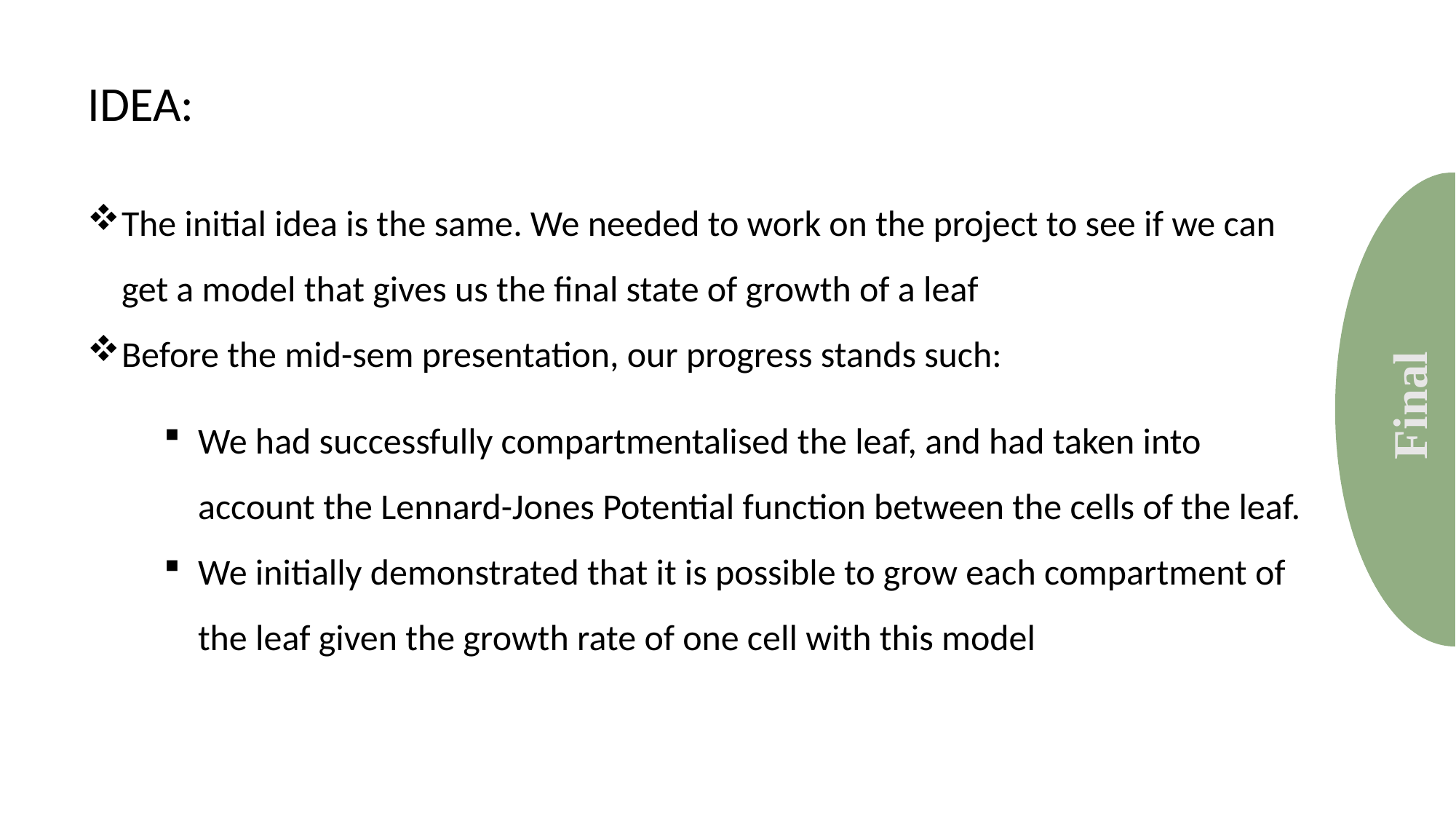

IDEA:
The initial idea is the same. We needed to work on the project to see if we can get a model that gives us the final state of growth of a leaf
Before the mid-sem presentation, our progress stands such:

Final
We had successfully compartmentalised the leaf, and had taken into account the Lennard-Jones Potential function between the cells of the leaf.
We initially demonstrated that it is possible to grow each compartment of the leaf given the growth rate of one cell with this model